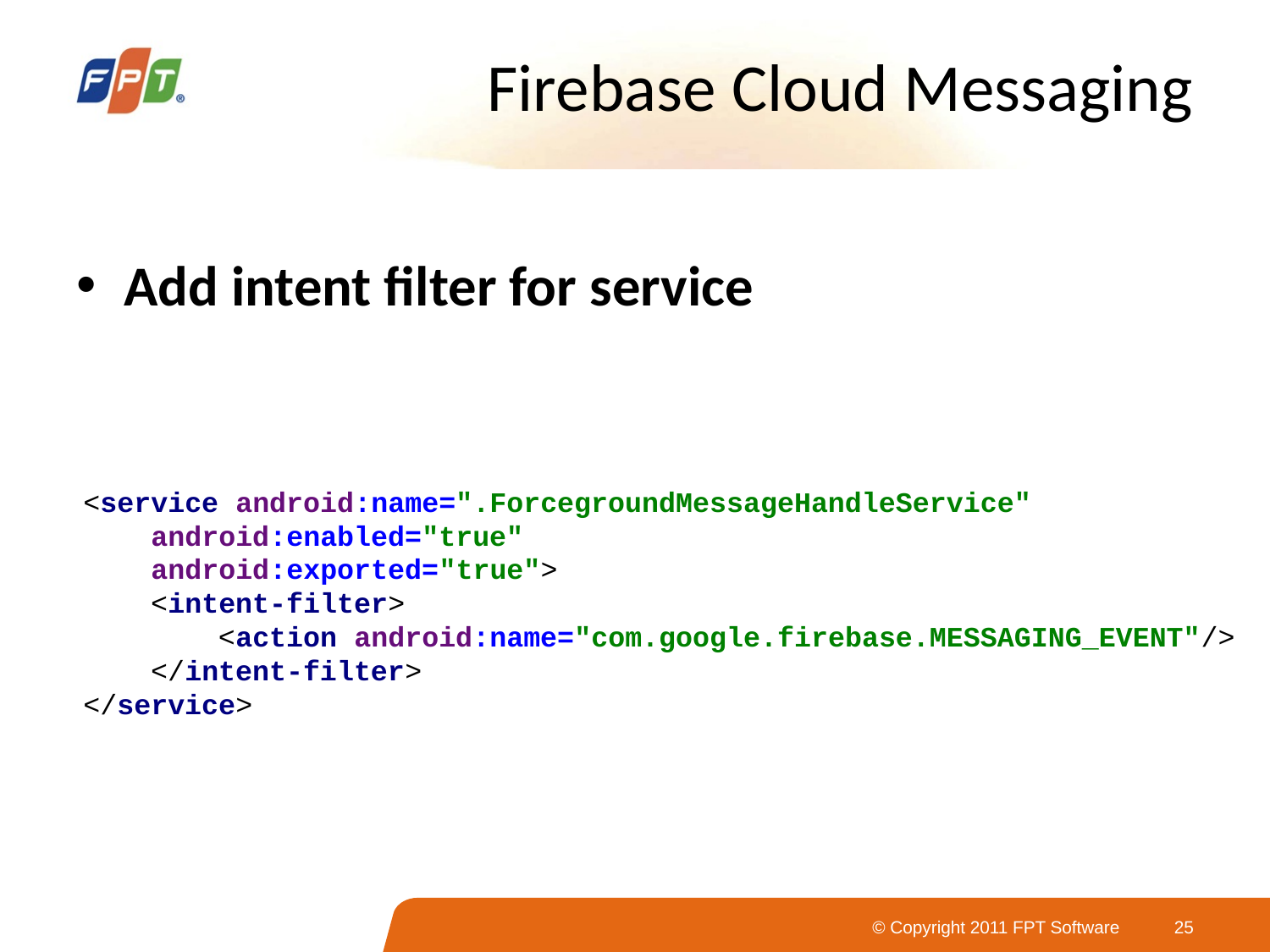

# Firebase Cloud Messaging
Add intent filter for service
<service android:name=".ForcegroundMessageHandleService"
    android:enabled="true"
    android:exported="true">
    <intent-filter>
        <action android:name="com.google.firebase.MESSAGING_EVENT"/>
    </intent-filter>
</service>